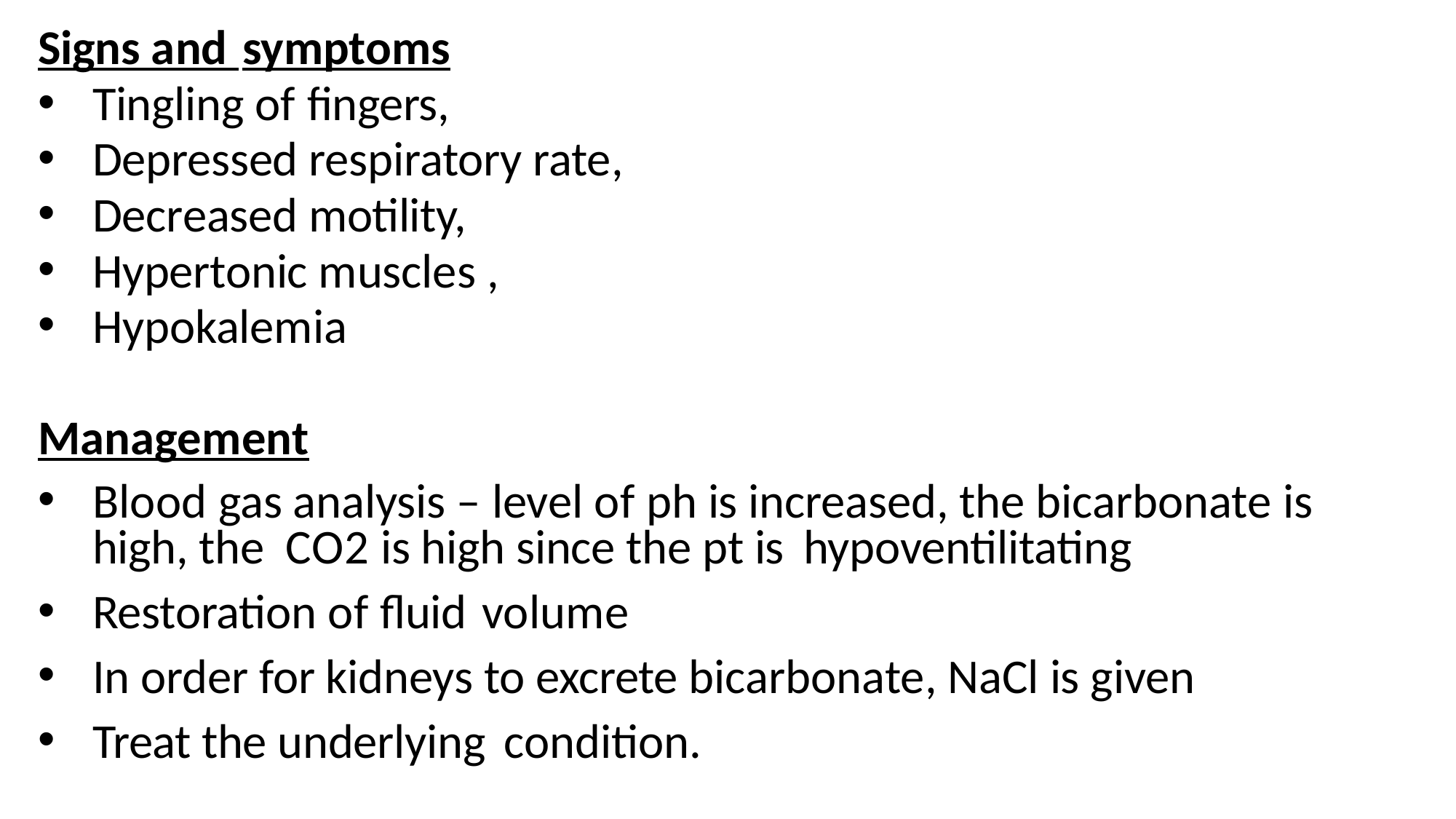

Signs and symptoms
Tingling of fingers,
Depressed respiratory rate,
Decreased motility,
Hypertonic muscles ,
Hypokalemia

Management
Blood gas analysis – level of ph is increased, the bicarbonate is high, the  CO2 is high since the pt is hypoventilitating
Restoration of fluid volume
In order for kidneys to excrete bicarbonate, NaCl is given
Treat the underlying condition.